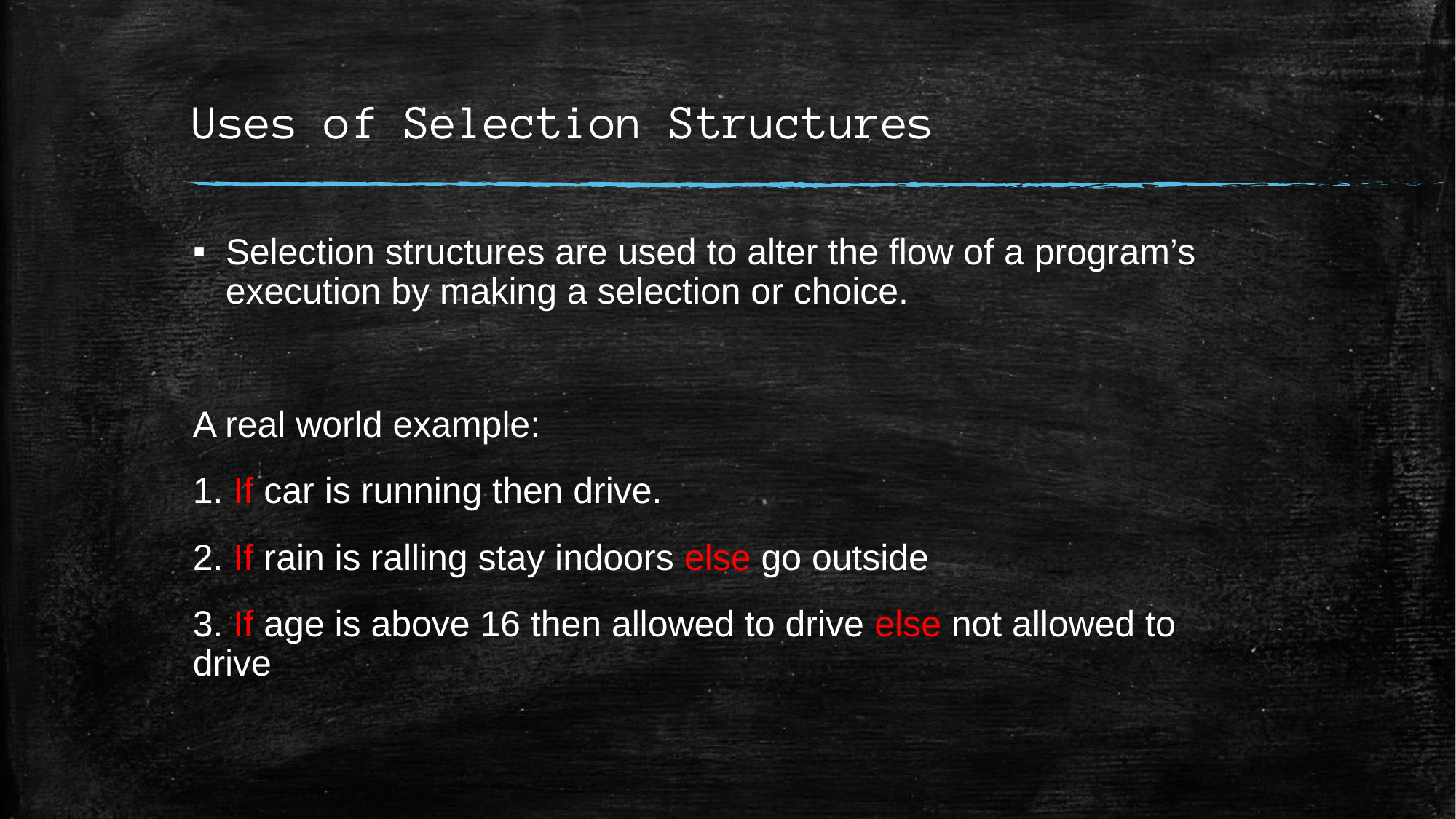

# Uses of Selection Structures
Selection structures are used to alter the flow of a program’s execution by making a selection or choice.

A real world example:
1. If car is running then drive.
2. If rain is ralling stay indoors else go outside
3. If age is above 16 then allowed to drive else not allowed to drive